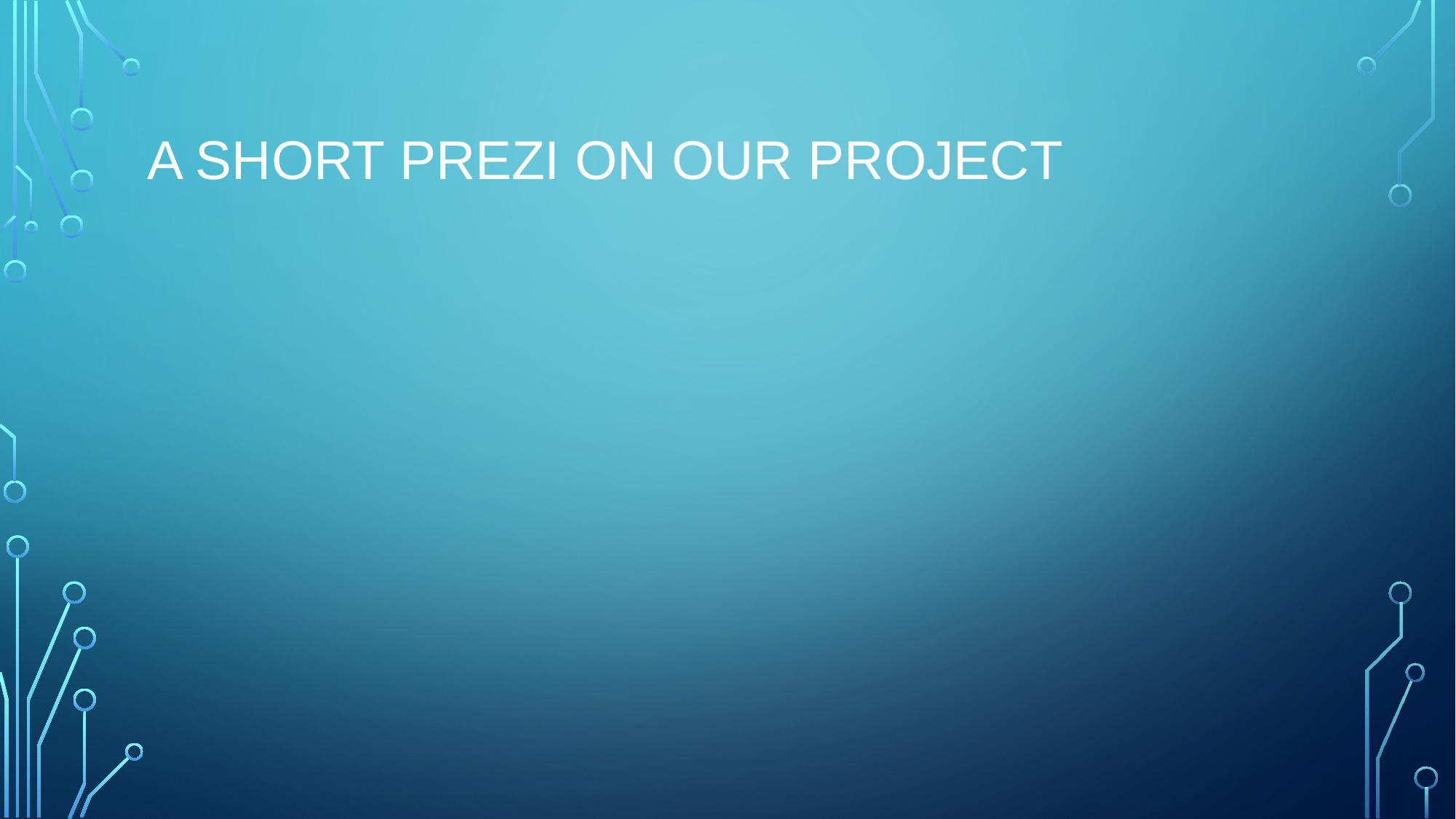

# A Short Prezi on our project